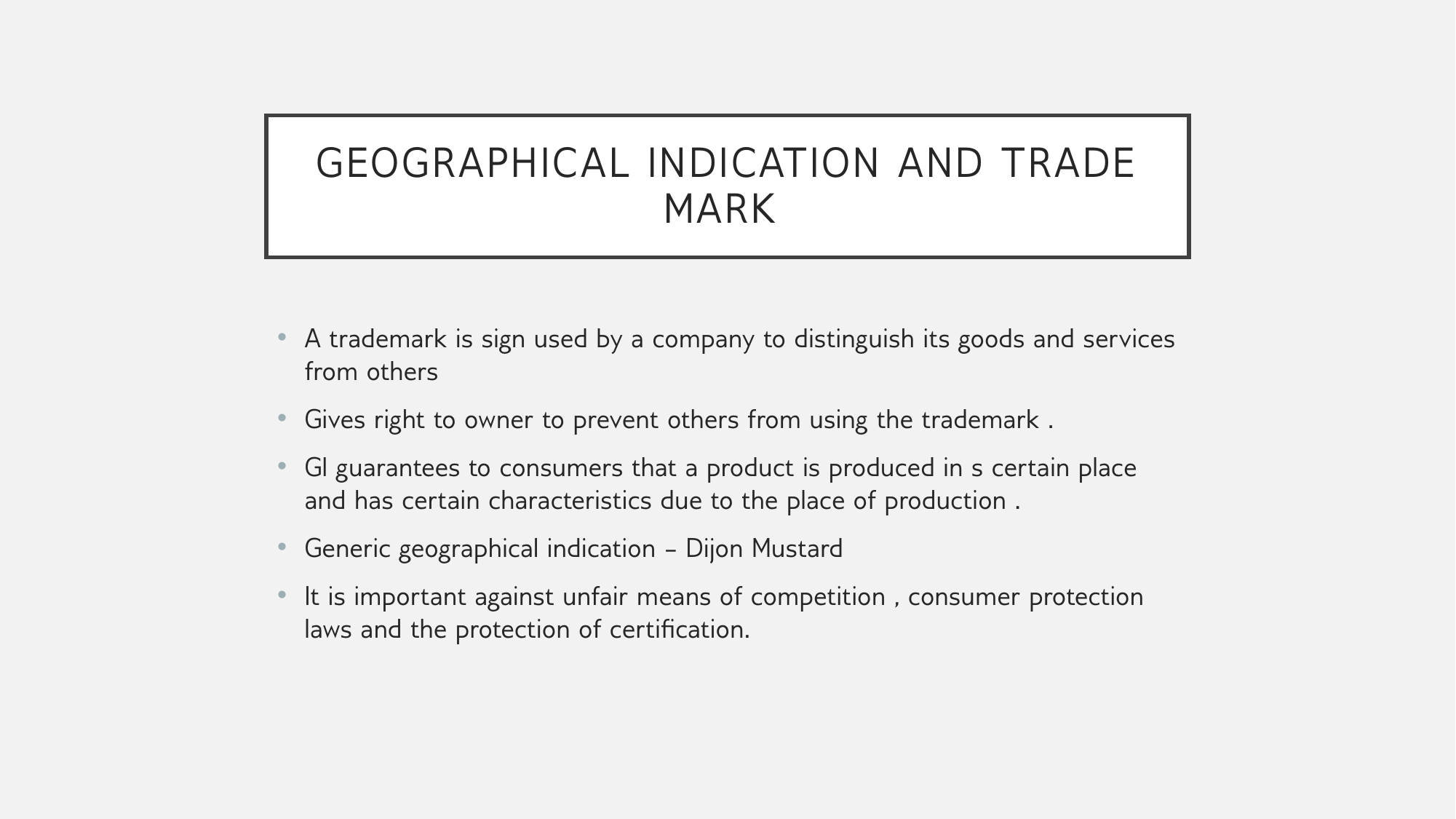

# Geographical Indication and Trade Mark
A trademark is sign used by a company to distinguish its goods and services from others
Gives right to owner to prevent others from using the trademark .
GI guarantees to consumers that a product is produced in s certain place and has certain characteristics due to the place of production .
Generic geographical indication – Dijon Mustard
It is important against unfair means of competition , consumer protection laws and the protection of certification.